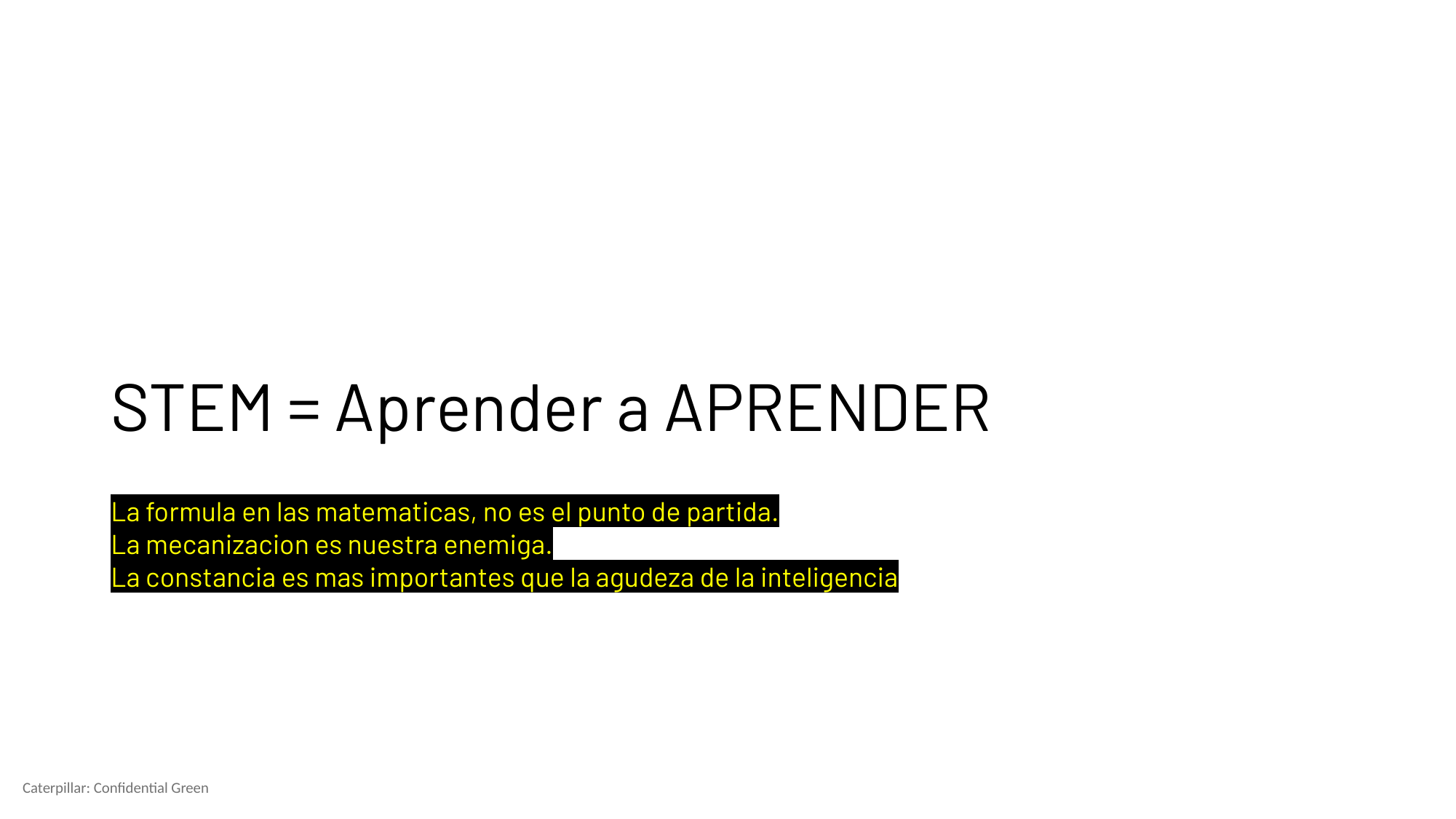

# STEM = Aprender a APRENDER
La formula en las matematicas, no es el punto de partida.
La mecanizacion es nuestra enemiga.
La constancia es mas importantes que la agudeza de la inteligencia